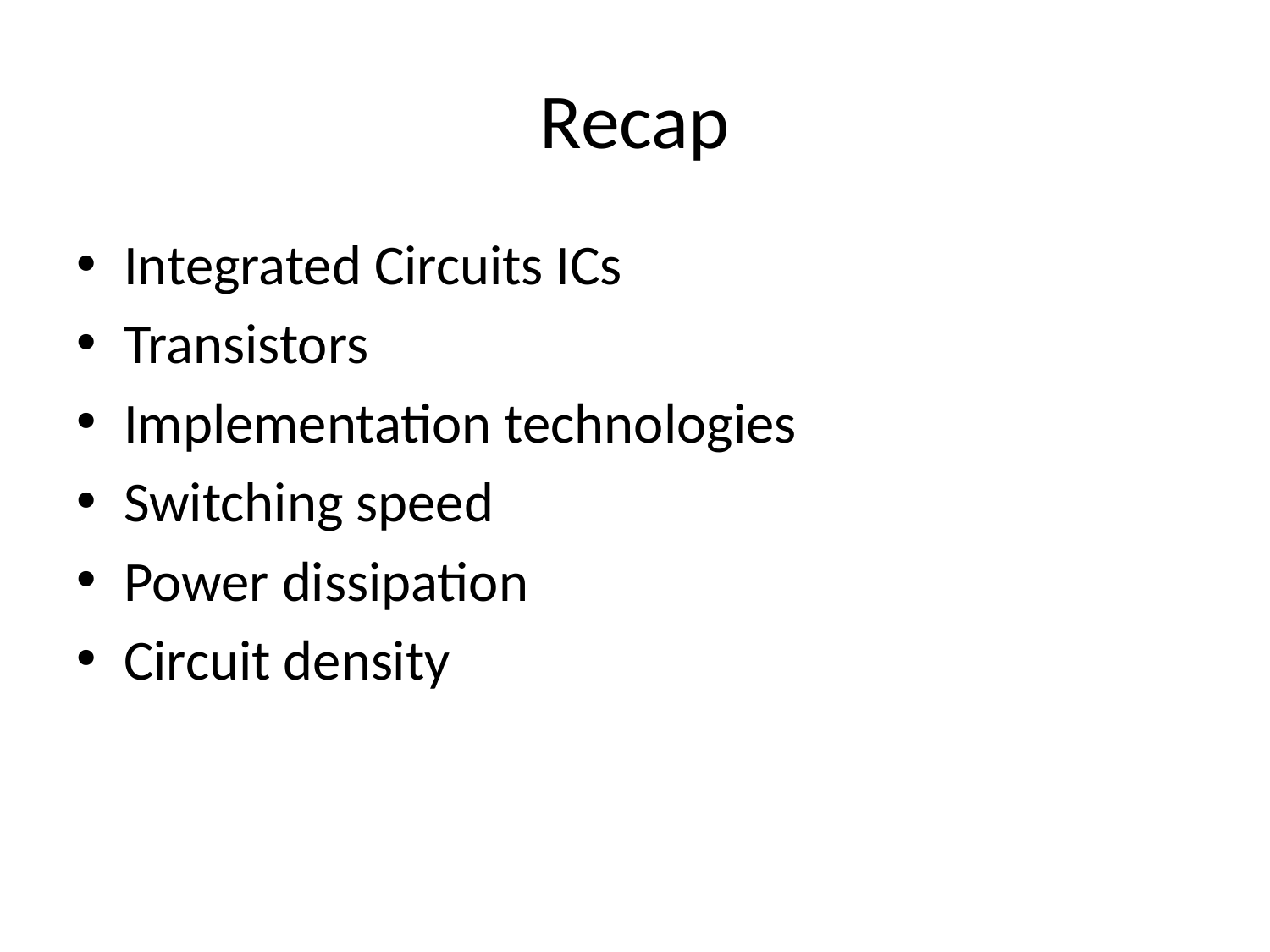

# Recap
Integrated Circuits ICs
Transistors
Implementation technologies
Switching speed
Power dissipation
Circuit density